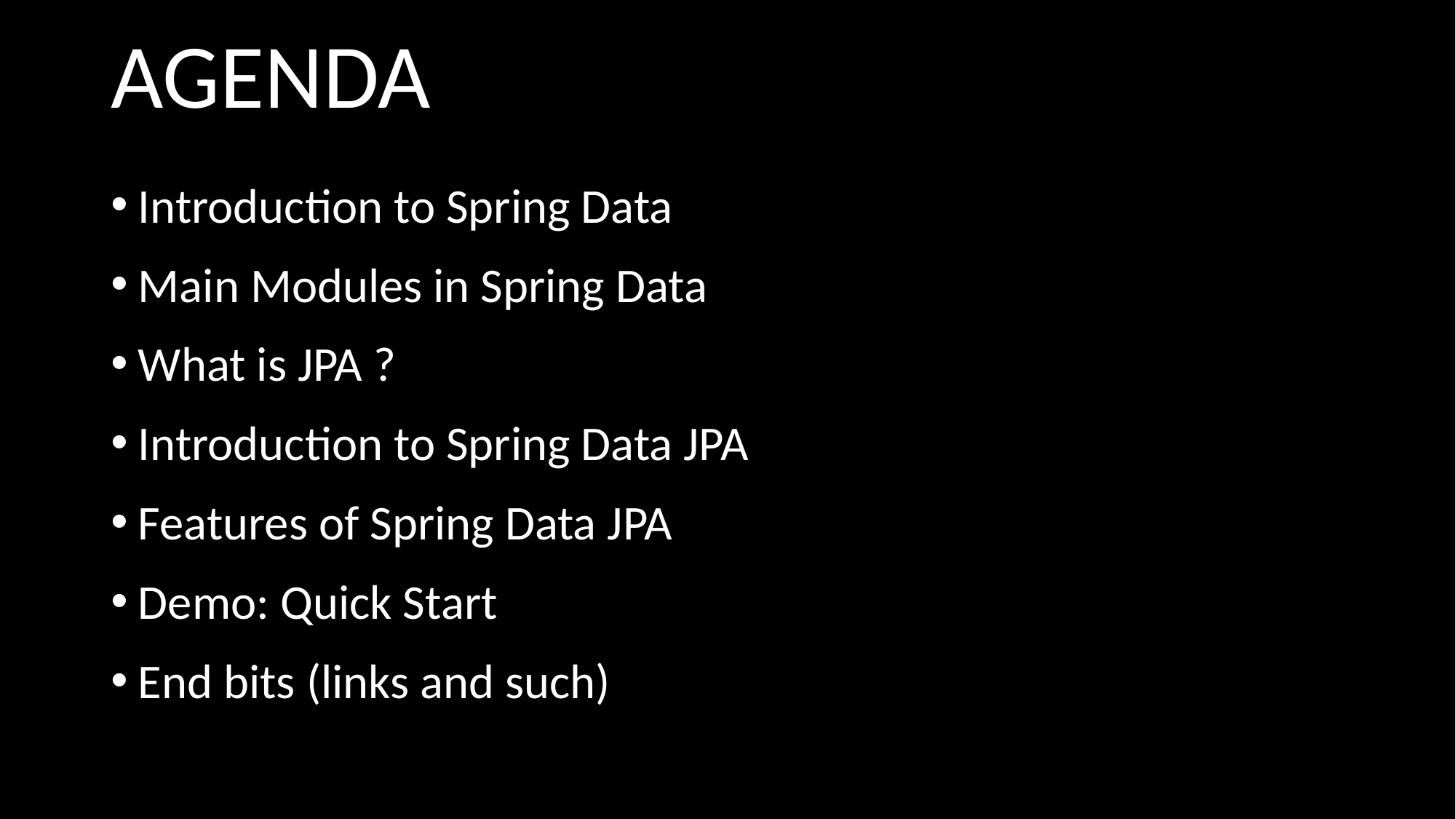

# Agenda
Introduction to Spring Data
Main Modules in Spring Data
What is JPA ?
Introduction to Spring Data JPA
Features of Spring Data JPA
Demo: Quick Start
End bits (links and such)